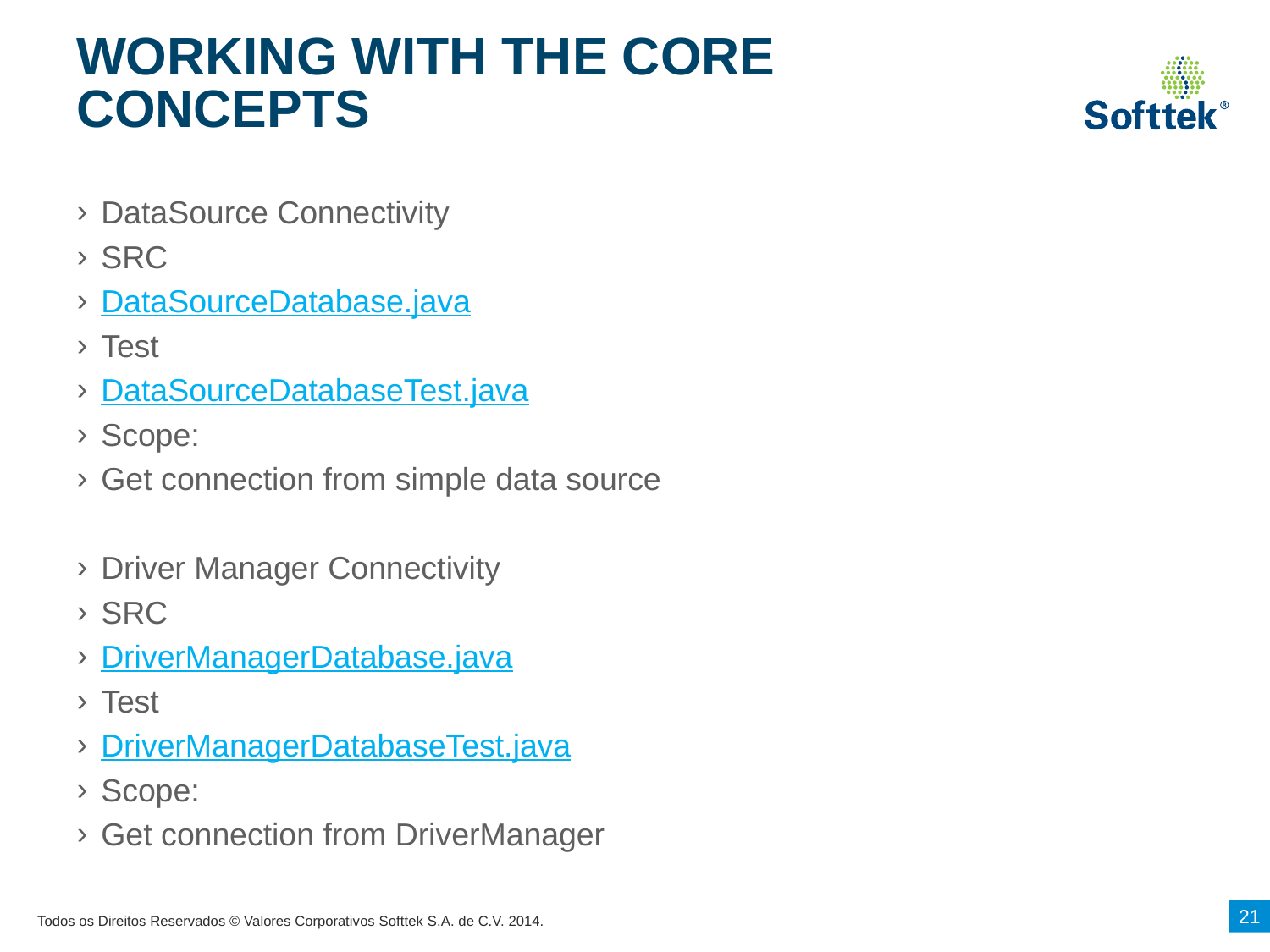

# WORKING WITH THE CORE CONCEPTS
DataSource Connectivity
SRC
DataSourceDatabase.java
Test
DataSourceDatabaseTest.java
Scope:
Get connection from simple data source

Driver Manager Connectivity
SRC
DriverManagerDatabase.java
Test
DriverManagerDatabaseTest.java
Scope:
Get connection from DriverManager
21